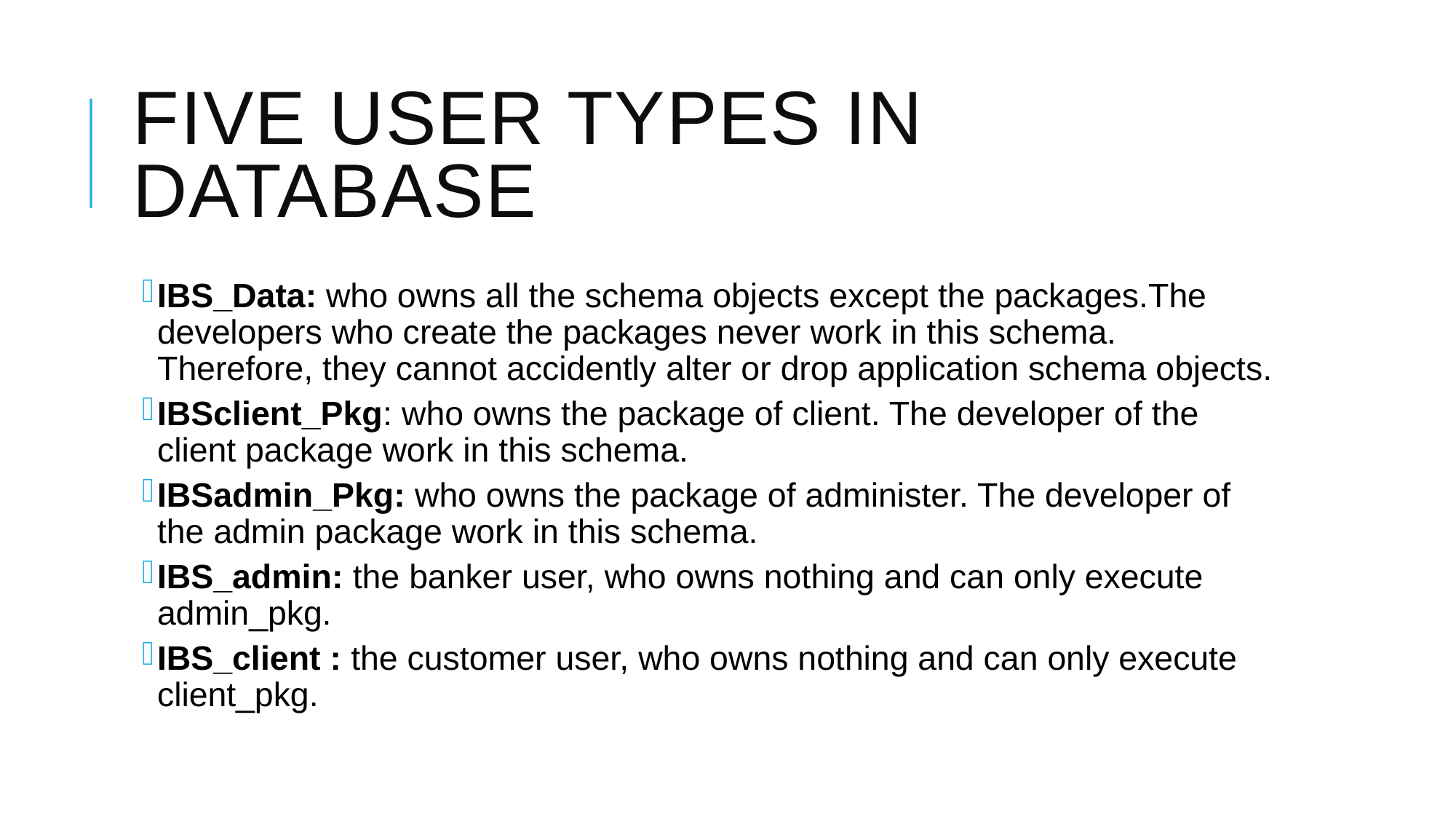

Five USER TYPEs in Database
IBS_Data: who owns all the schema objects except the packages.The developers who create the packages never work in this schema. Therefore, they cannot accidently alter or drop application schema objects.
IBSclient_Pkg: who owns the package of client. The developer of the client package work in this schema.
IBSadmin_Pkg: who owns the package of administer. The developer of the admin package work in this schema.
IBS_admin: the banker user, who owns nothing and can only execute admin_pkg.
IBS_client : the customer user, who owns nothing and can only execute client_pkg.